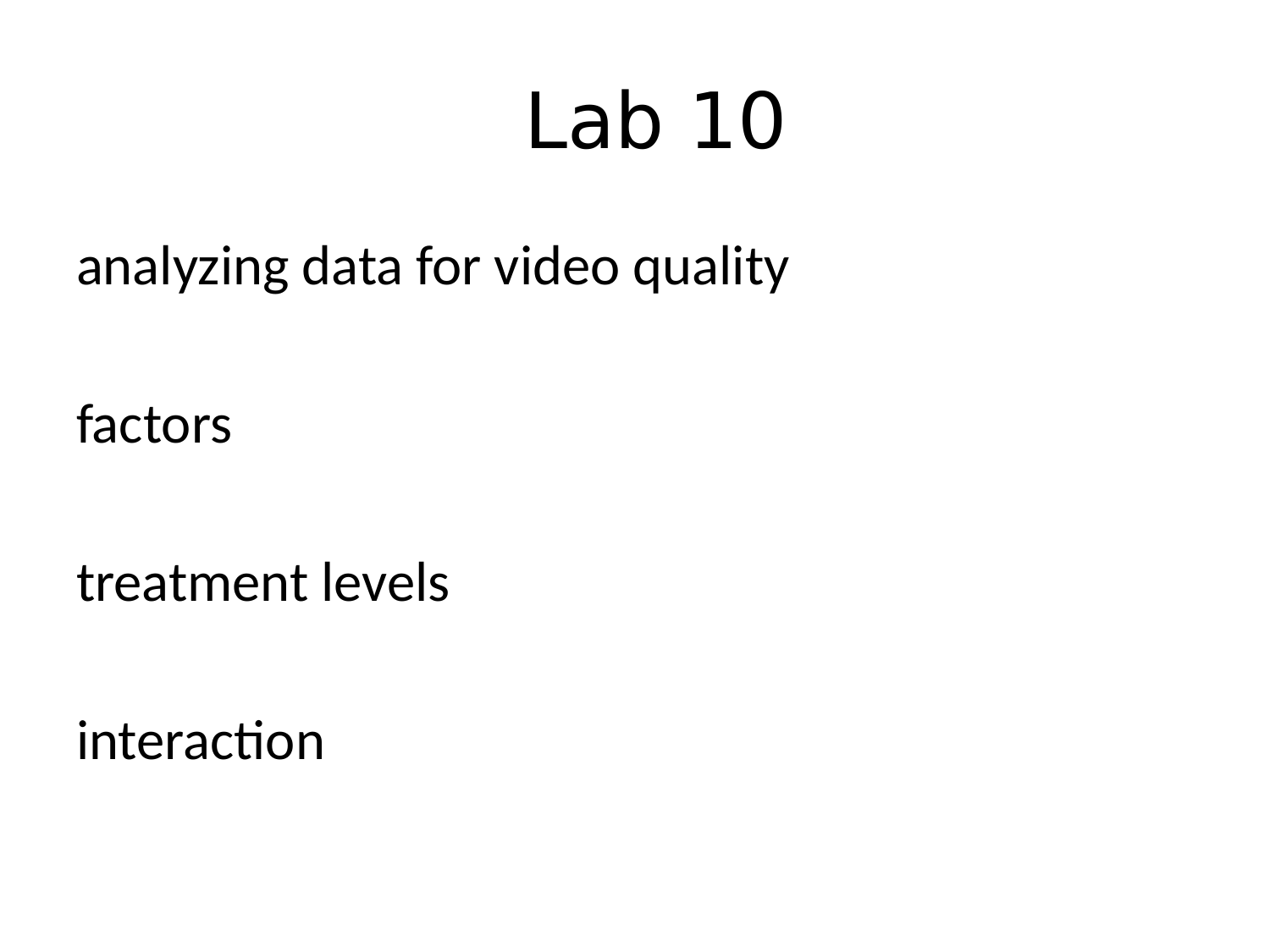

# Lab 10
analyzing data for video quality

factors

treatment levels

interaction